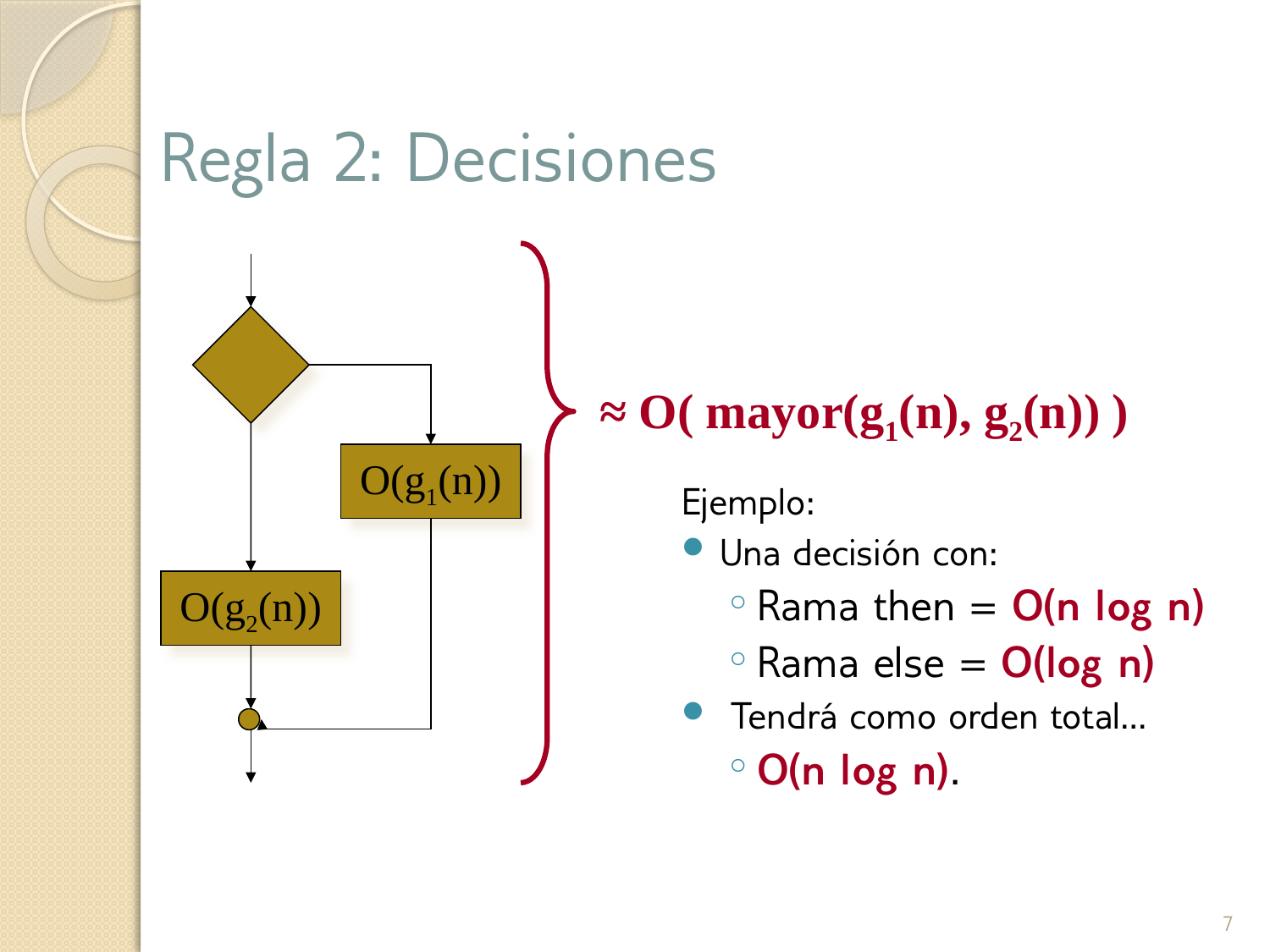

# Regla 2: Decisiones

≈ O( mayor(g1(n), g2(n)) )
O(g1(n))
Ejemplo:
Una decisión con:
Rama then = O(n log n)
Rama else = O(log n)
 Tendrá como orden total…
O(n log n).
O(g2(n))

7